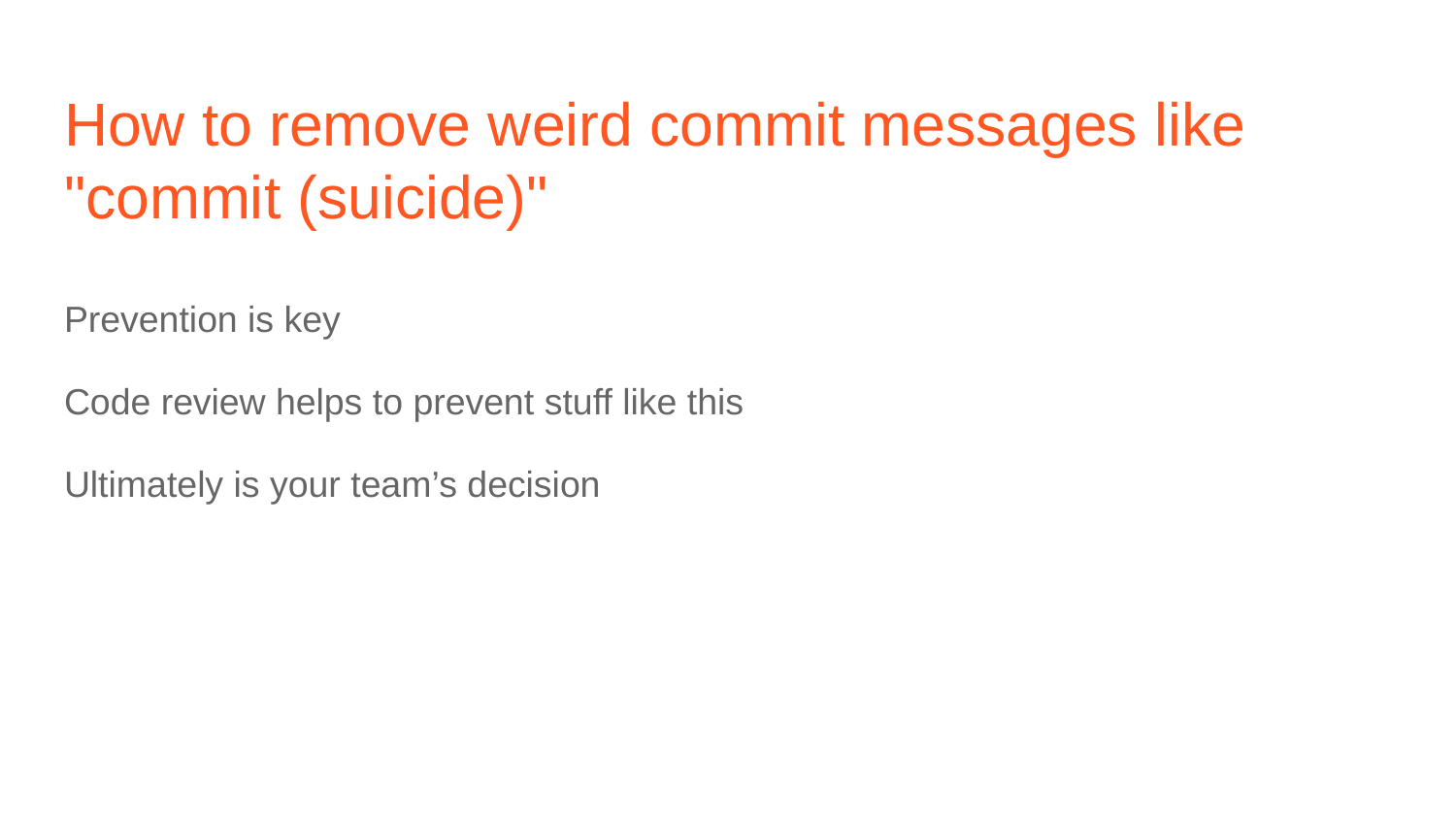

# How to remove weird commit messages like "commit (suicide)"
Prevention is key
Code review helps to prevent stuff like this
Ultimately is your team’s decision